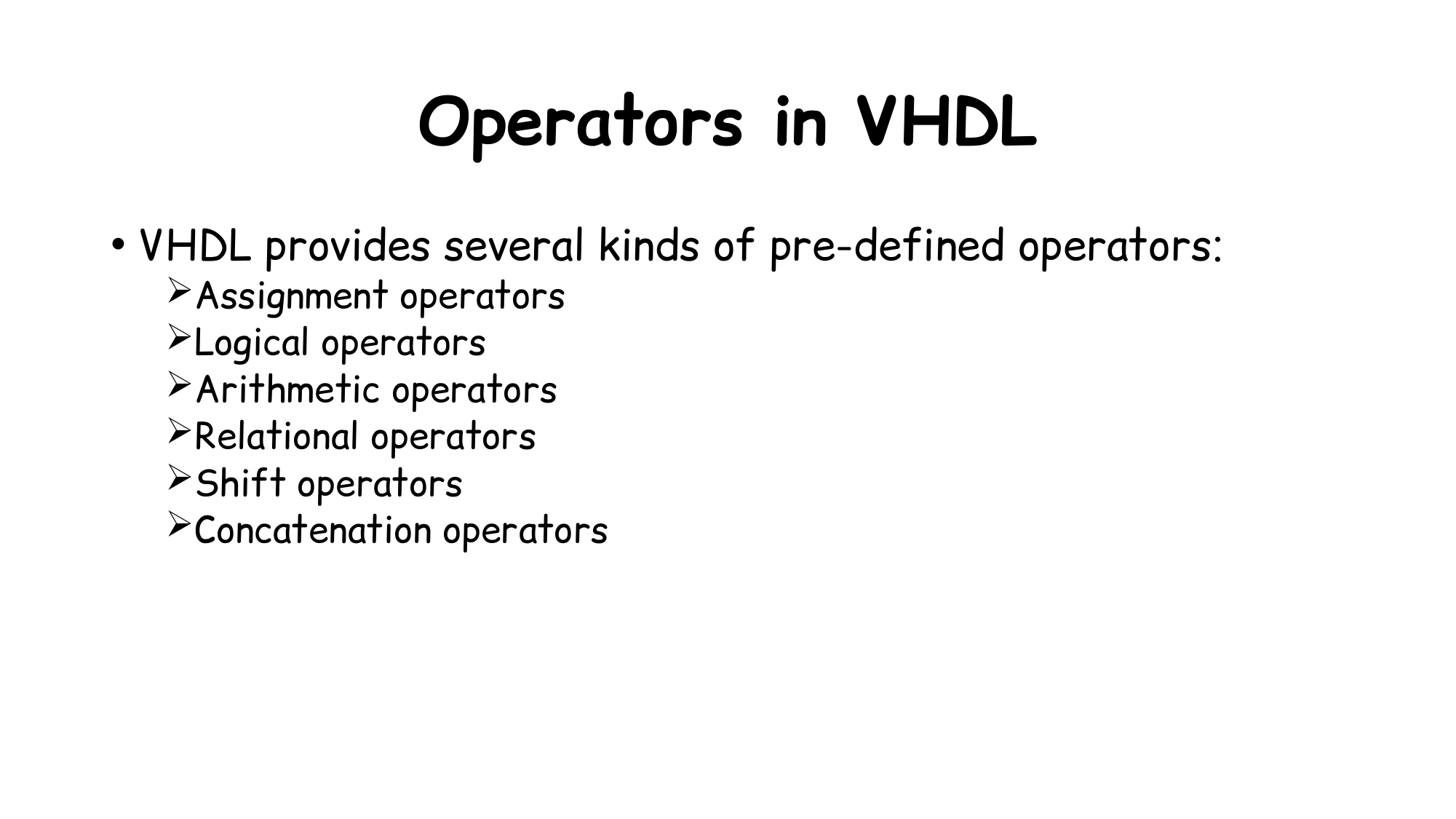

# Operators in VHDL
VHDL provides several kinds of pre-defined operators:
Assignment operators
Logical operators
Arithmetic operators
Relational operators
Shift operators
Concatenation operators